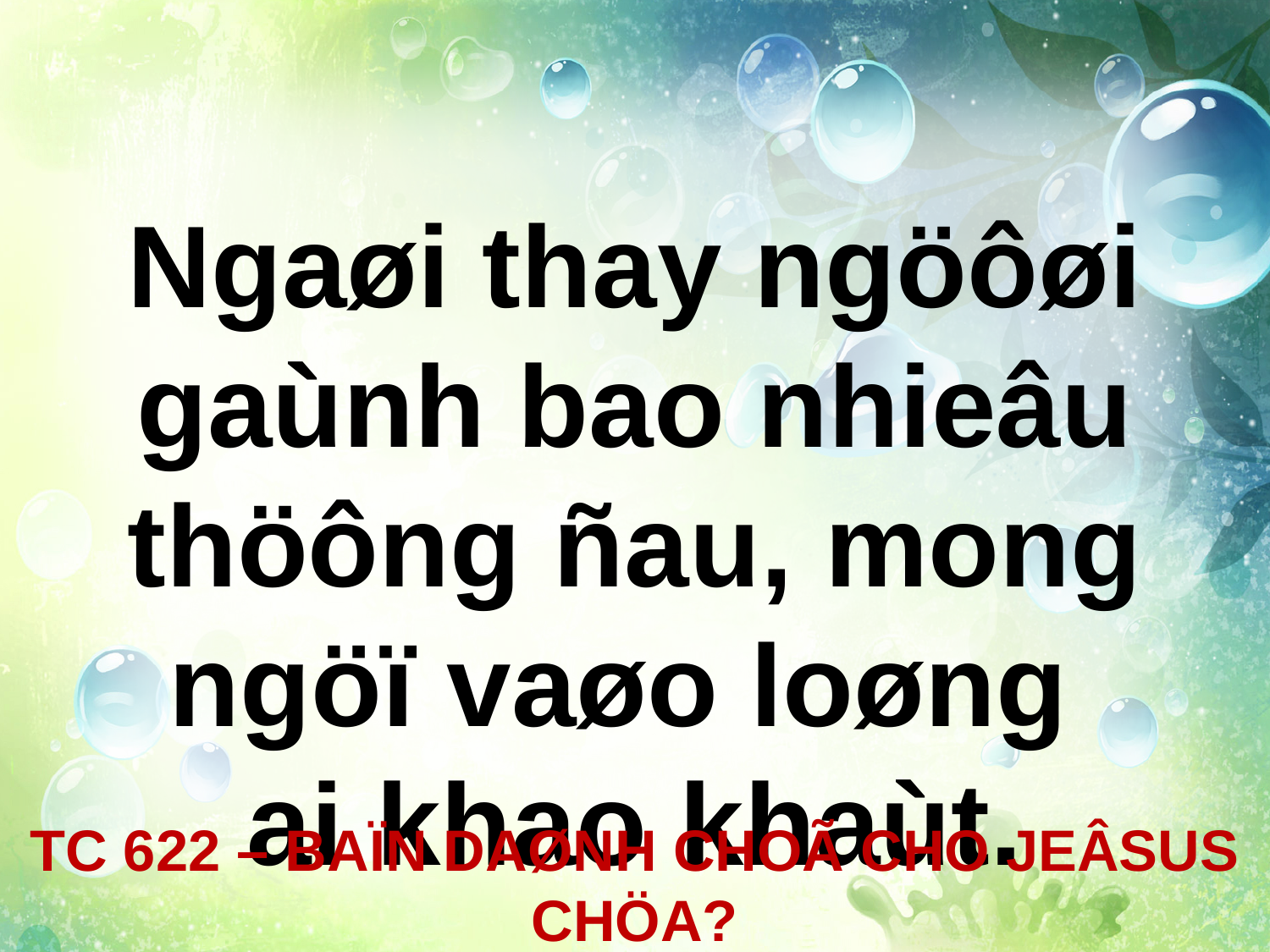

Ngaøi thay ngöôøi gaùnh bao nhieâu thöông ñau, mong ngöï vaøo loøng
ai khao khaùt.
TC 622 – BAÏN DAØNH CHOÃ CHO JEÂSUS CHÖA?